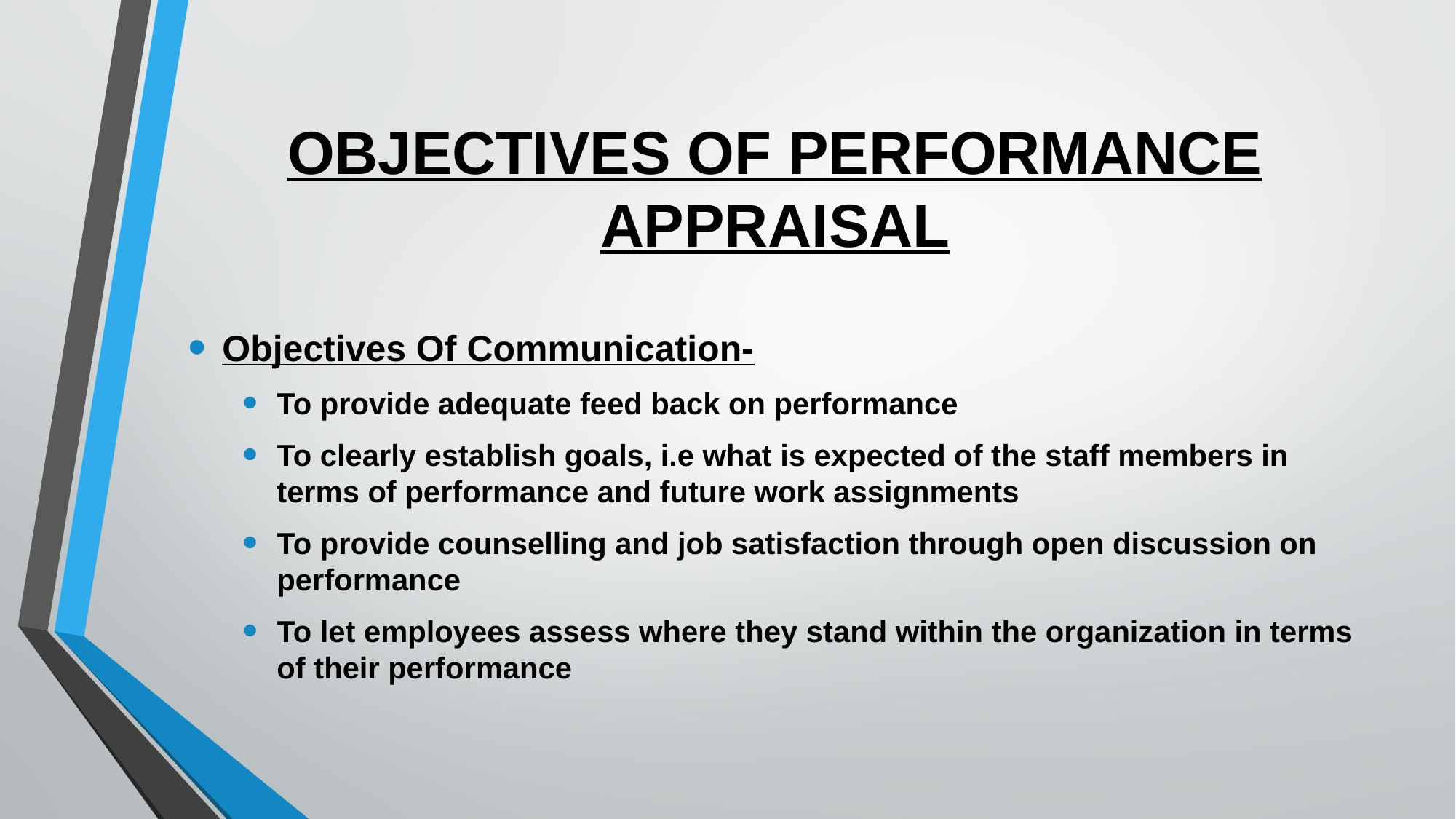

# OBJECTIVES OF PERFORMANCE APPRAISAL
Objectives Of Communication-
To provide adequate feed back on performance
To clearly establish goals, i.e what is expected of the staff members in terms of performance and future work assignments
To provide counselling and job satisfaction through open discussion on performance
To let employees assess where they stand within the organization in terms of their performance